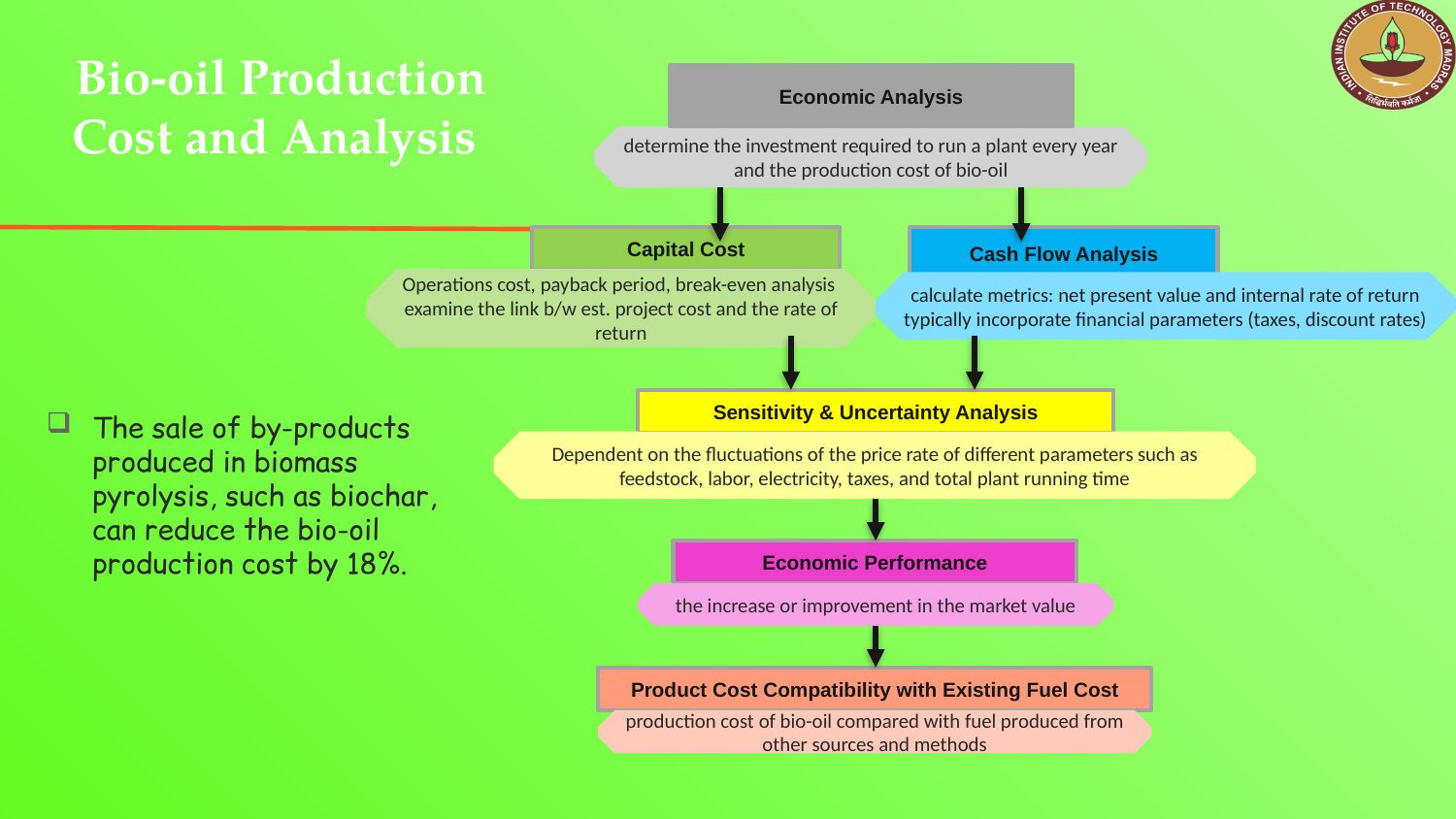

# Bio-oil Production Cost and Analysis
Economic Analysis
determine the investment required to run a plant every year and the production cost of bio-oil
Cash Flow Analysis
Capital Cost
Operations cost, payback period, break-even analysis
examine the link b/w est. project cost and the rate of return
calculate metrics: net present value and internal rate of return
typically incorporate financial parameters (taxes, discount rates)
Sensitivity & Uncertainty Analysis
Dependent on the fluctuations of the price rate of different parameters such as feedstock, labor, electricity, taxes, and total plant running time
Economic Performance
the increase or improvement in the market value
Product Cost Compatibility with Existing Fuel Cost
production cost of bio-oil compared with fuel produced from other sources and methods
The sale of by-products produced in biomass pyrolysis, such as biochar, can reduce the bio-oil production cost by 18%.